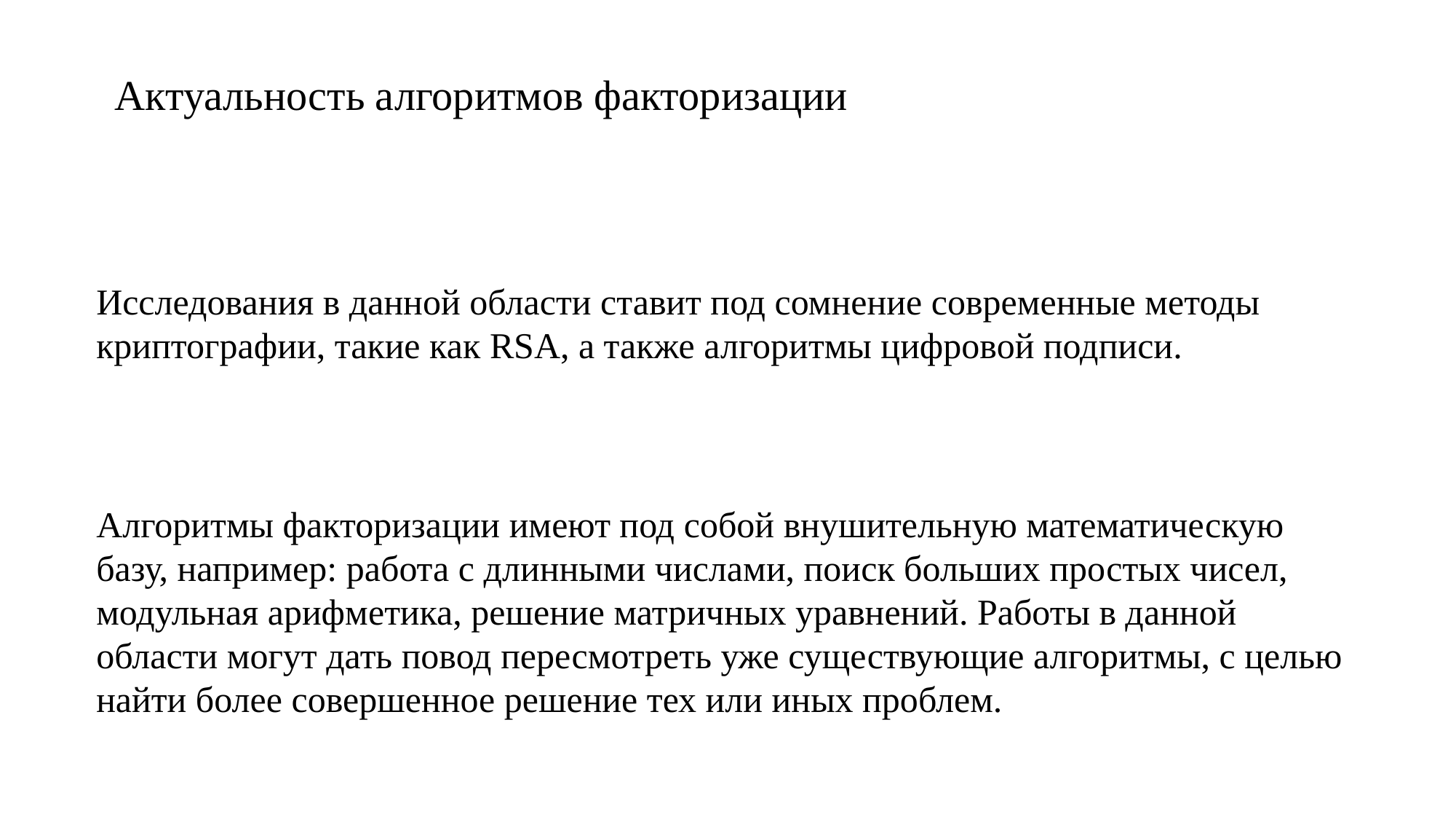

# Актуальность алгоритмов факторизации
Исследования в данной области ставит под сомнение современные методы криптографии, такие как RSA, а также алгоритмы цифровой подписи.
Алгоритмы факторизации имеют под собой внушительную математическую базу, например: работа с длинными числами, поиск больших простых чисел, модульная арифметика, решение матричных уравнений. Работы в данной области могут дать повод пересмотреть уже существующие алгоритмы, с целью найти более совершенное решение тех или иных проблем.